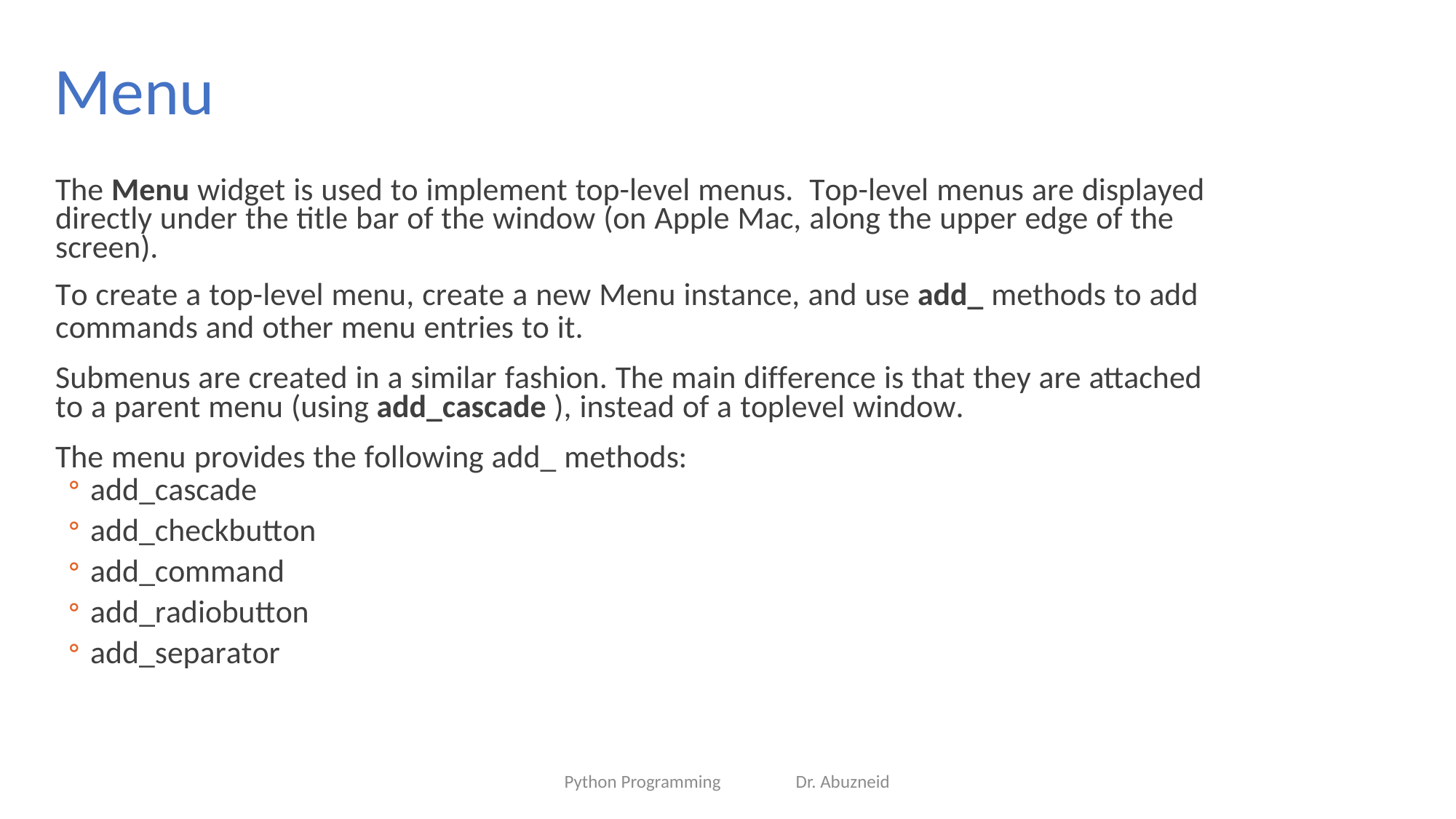

Menu
The Menu widget is used to implement top-level menus.  Top-level menus are displayed directly under the title bar of the window (on Apple Mac, along the upper edge of the screen).
To create a top-level menu, create a new Menu instance, and use add_ methods to add
commands and other menu entries to it.
Submenus are created in a similar fashion. The main difference is that they are attached to a parent menu (using add_cascade ), instead of a toplevel window.
The menu provides the following add_ methods:
add_cascade
add_checkbutton
add_command
add_radiobutton
add_separator
Python Programming                  Dr. Abuzneid